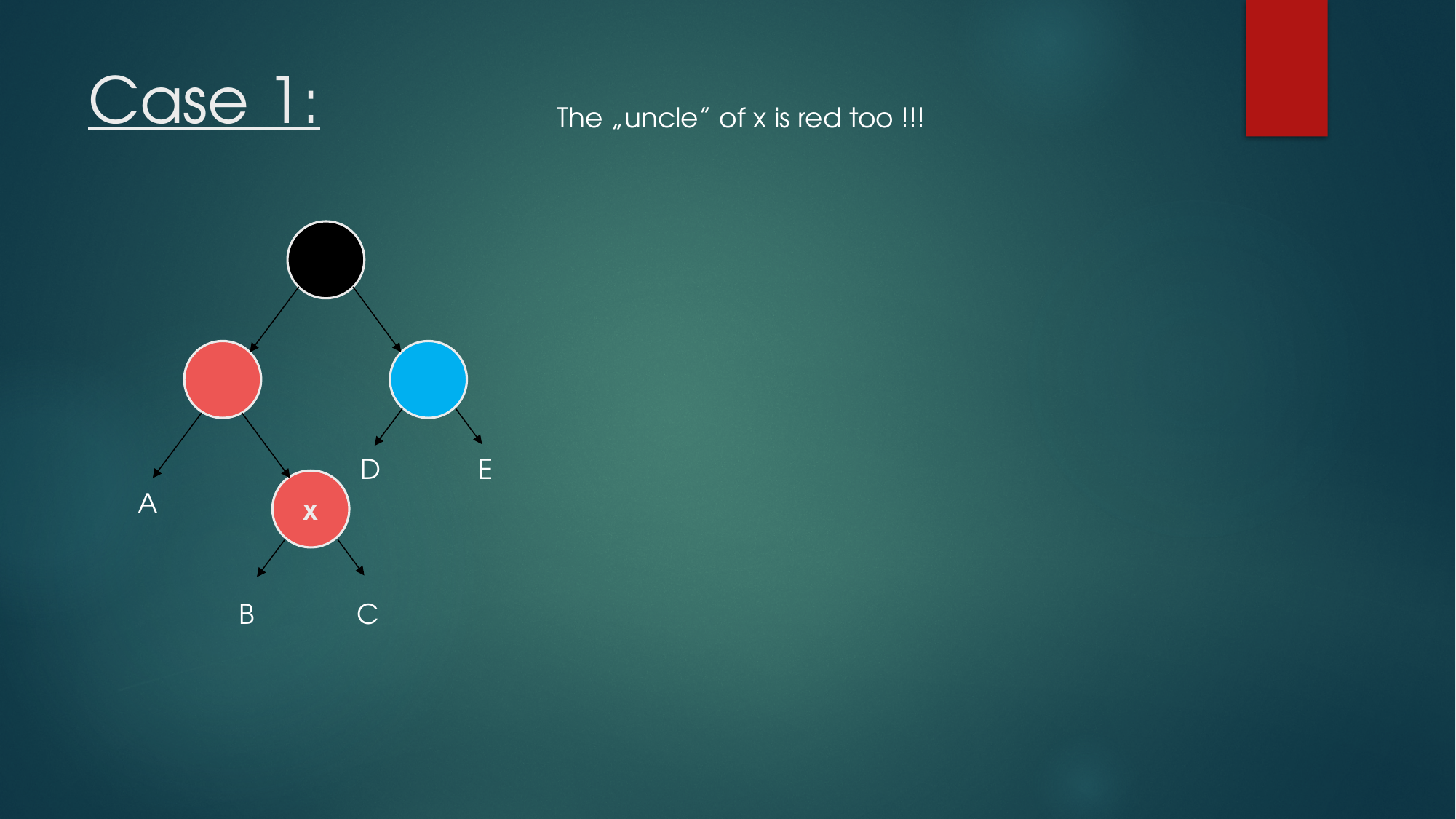

# Case 1:
The „uncle” of x is red too !!!

D
E
x
A
B
C